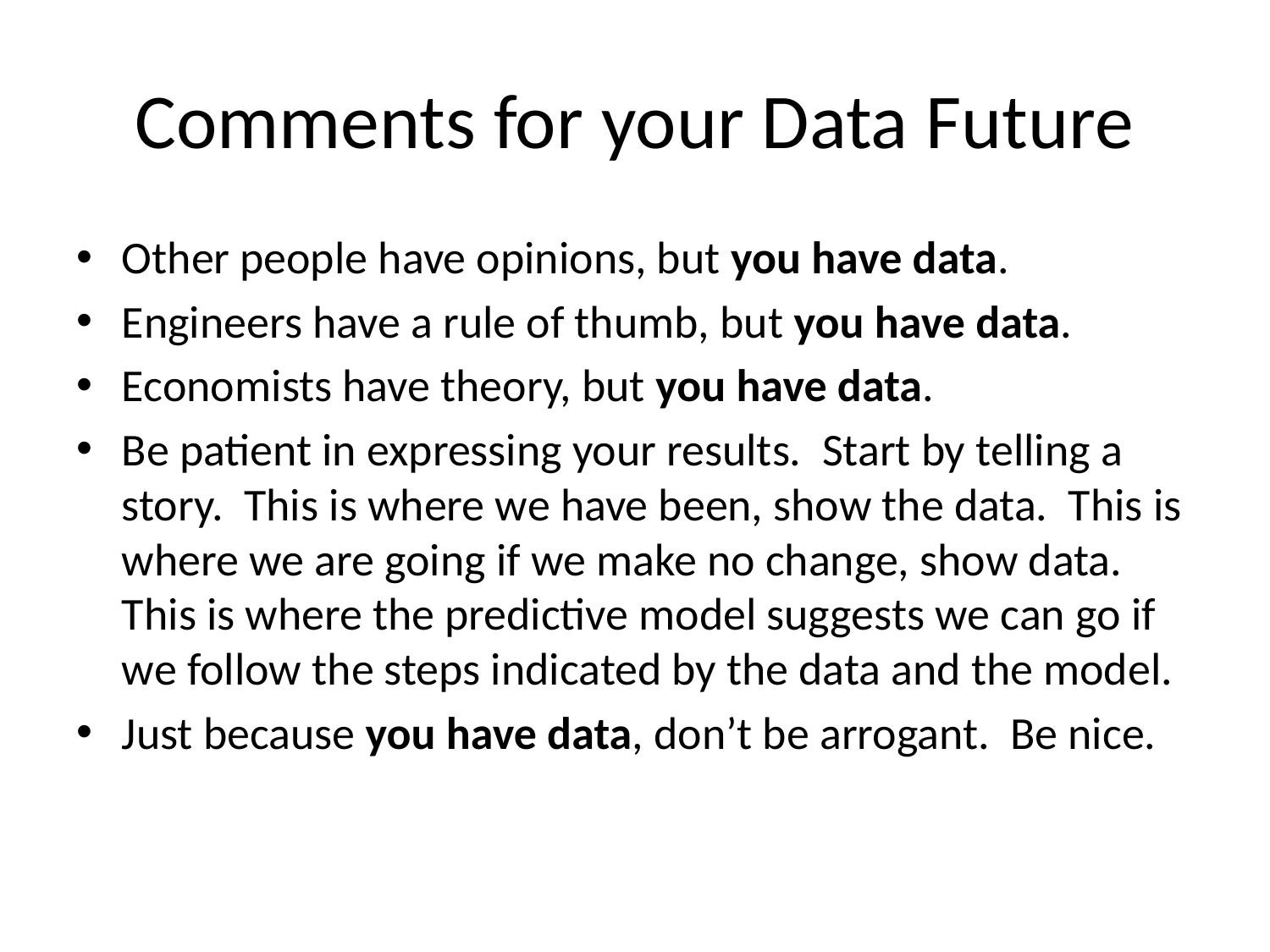

# Comments for your Data Future
Other people have opinions, but you have data.
Engineers have a rule of thumb, but you have data.
Economists have theory, but you have data.
Be patient in expressing your results.  Start by telling a story.  This is where we have been, show the data.  This is where we are going if we make no change, show data.  This is where the predictive model suggests we can go if we follow the steps indicated by the data and the model.
Just because you have data, don’t be arrogant.  Be nice.